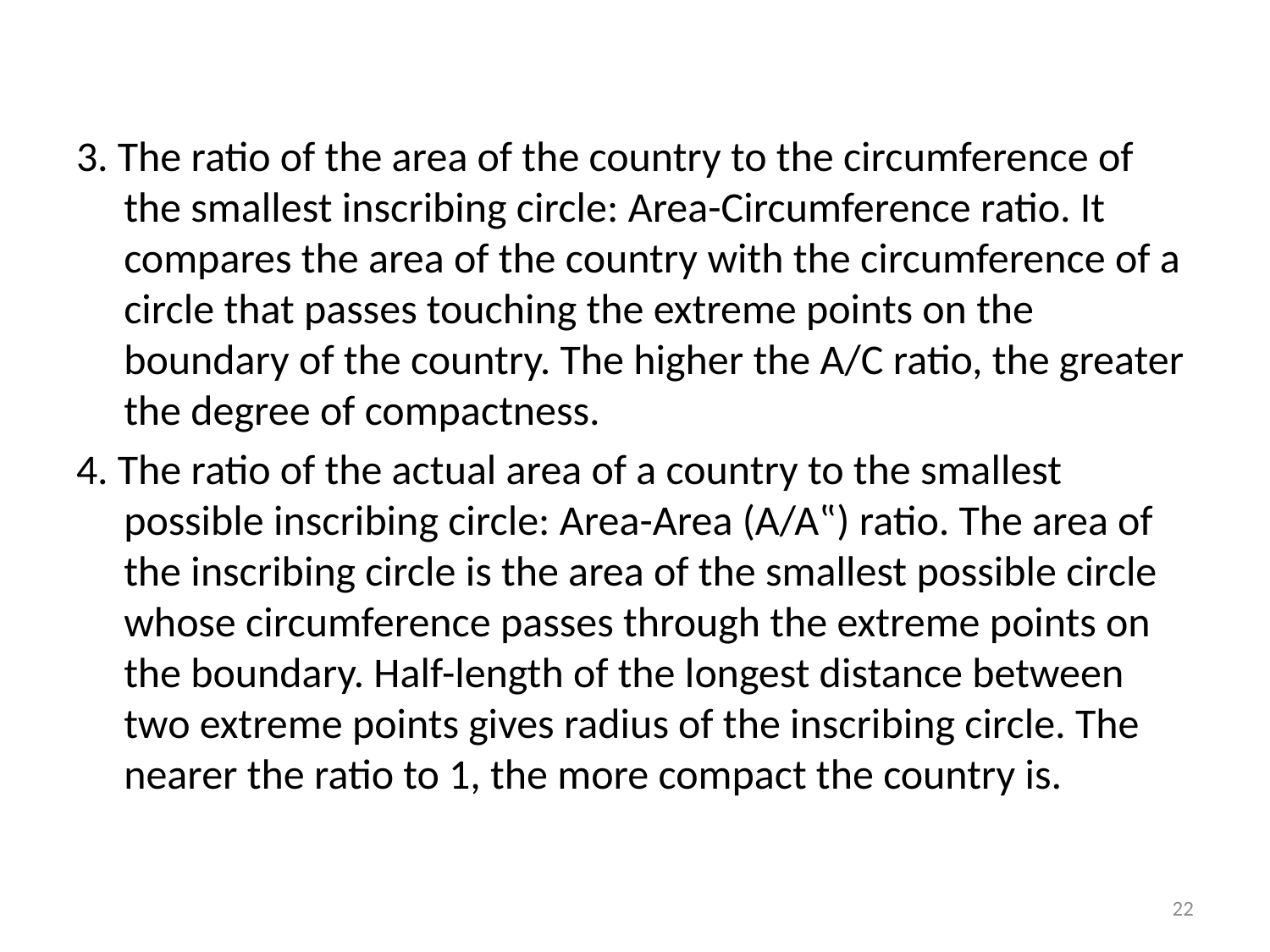

#

3. The ratio of the area of the country to the circumference of the smallest inscribing circle: Area-Circumference ratio. It compares the area of the country with the circumference of a circle that passes touching the extreme points on the boundary of the country. The higher the A/C ratio, the greater the degree of compactness.
4. The ratio of the actual area of a country to the smallest possible inscribing circle: Area-Area (A/A‟) ratio. The area of the inscribing circle is the area of the smallest possible circle whose circumference passes through the extreme points on the boundary. Half-length of the longest distance between two extreme points gives radius of the inscribing circle. The nearer the ratio to 1, the more compact the country is.

22